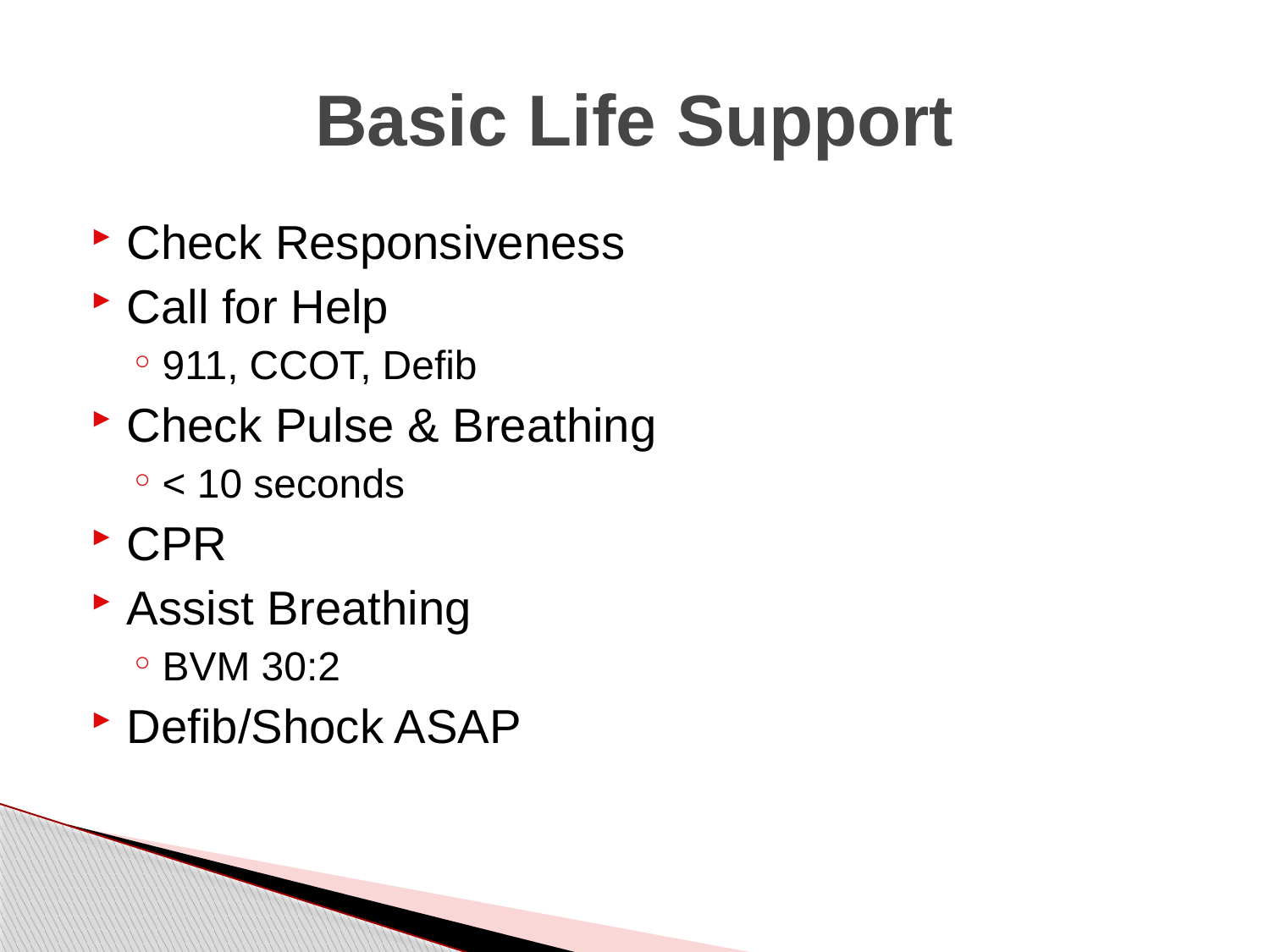

# Basic Life Support
Check Responsiveness
Call for Help
911, CCOT, Defib
Check Pulse & Breathing
< 10 seconds
CPR
Assist Breathing
BVM 30:2
Defib/Shock ASAP